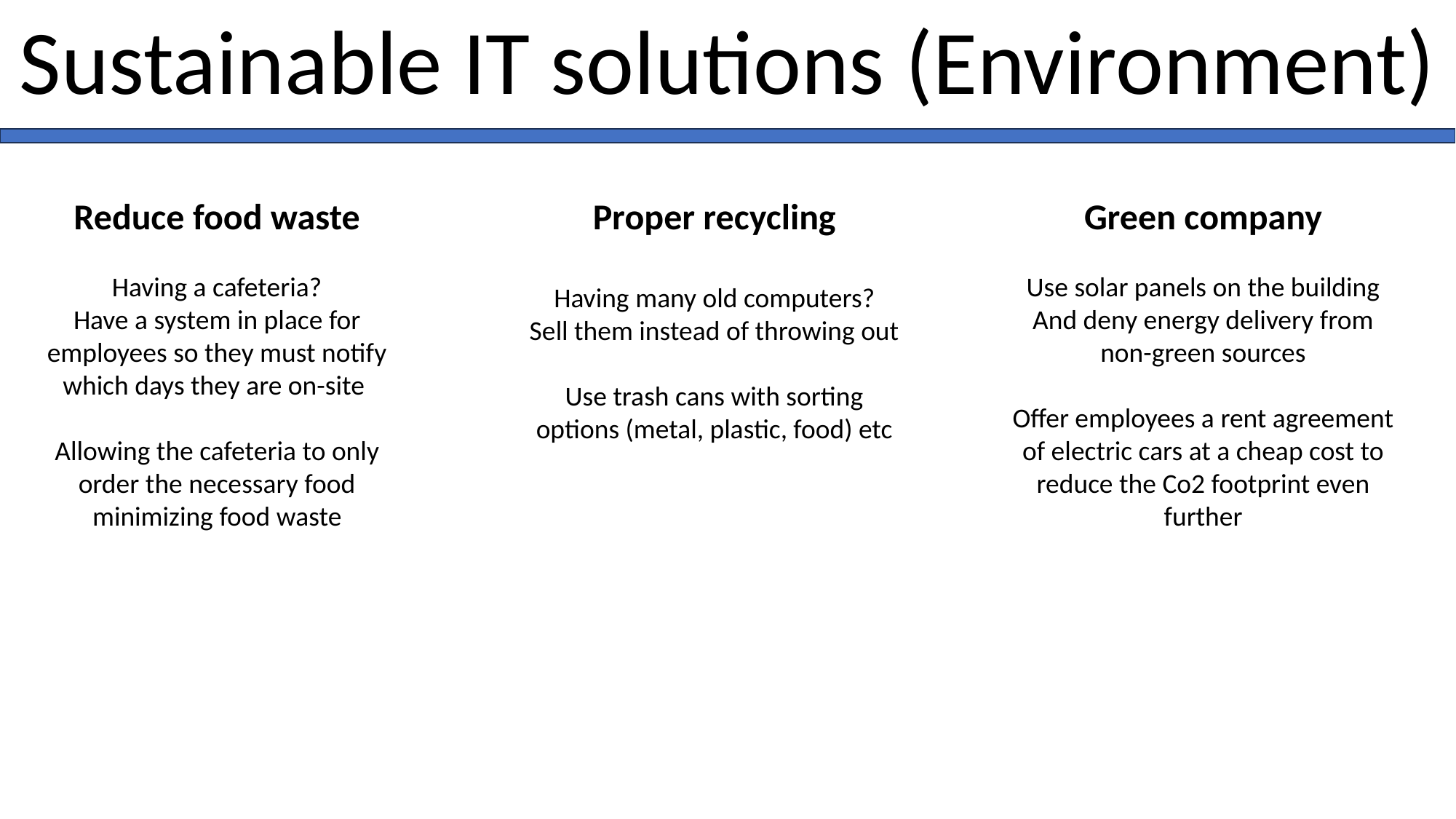

# Sustainable IT solutions (Environment)

Proper recycling
Having many old computers?
Sell them instead of throwing out
Use trash cans with sorting options (metal, plastic, food) etc
Reduce food waste
Having a cafeteria?
Have a system in place for employees so they must notify which days they are on-site
Allowing the cafeteria to only order the necessary food minimizing food waste
Green company
Use solar panels on the building
And deny energy delivery from non-green sources
Offer employees a rent agreement of electric cars at a cheap cost to reduce the Co2 footprint even further